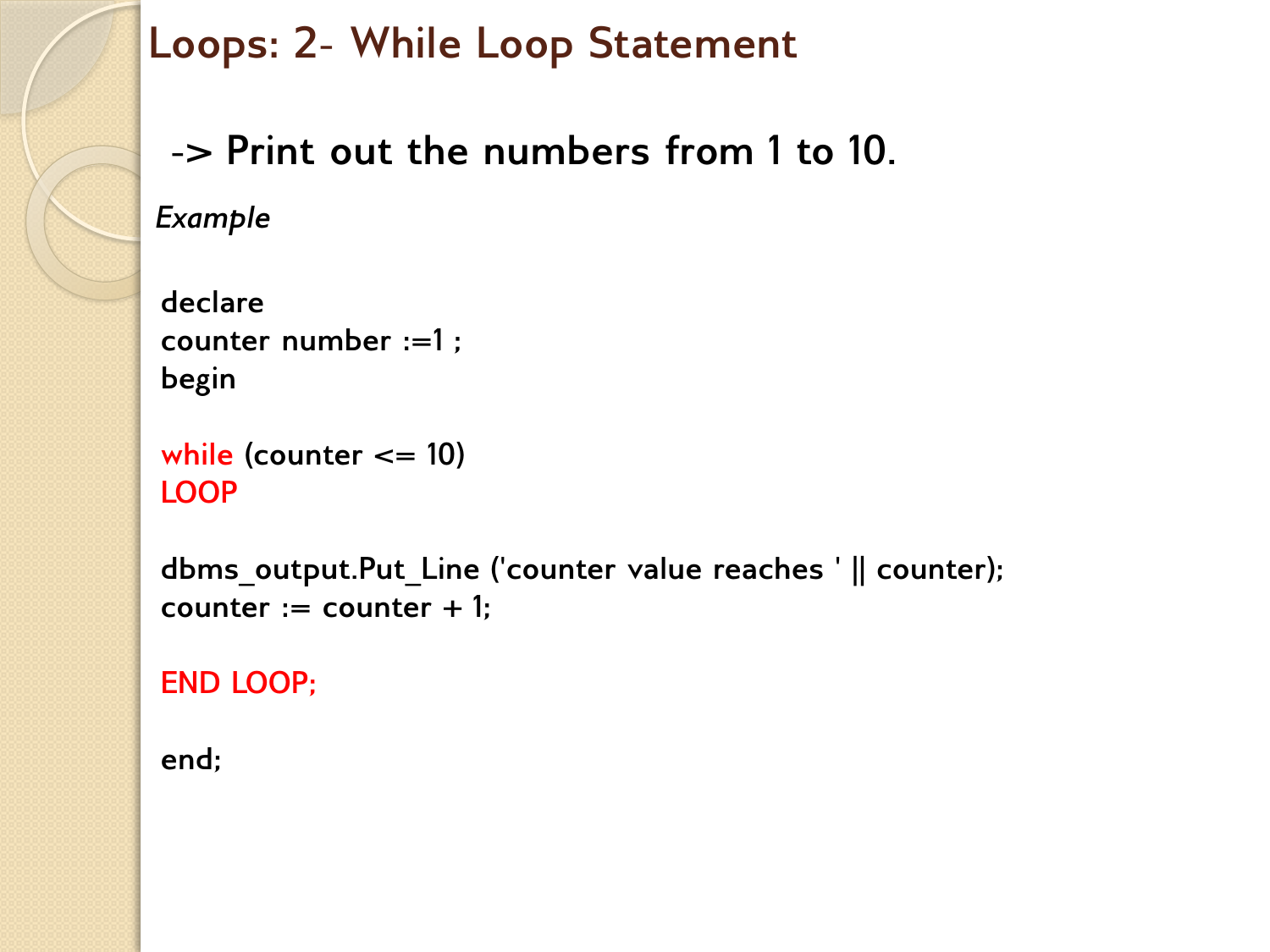

# Loops: 2- While Loop Statement
-> Print out the numbers from 1 to 10.
Example
declare
counter number :=1 ;
begin

while (counter <= 10)
LOOP

dbms_output.Put_Line ('counter value reaches ' || counter);
counter := counter + 1;

END LOOP;

end;